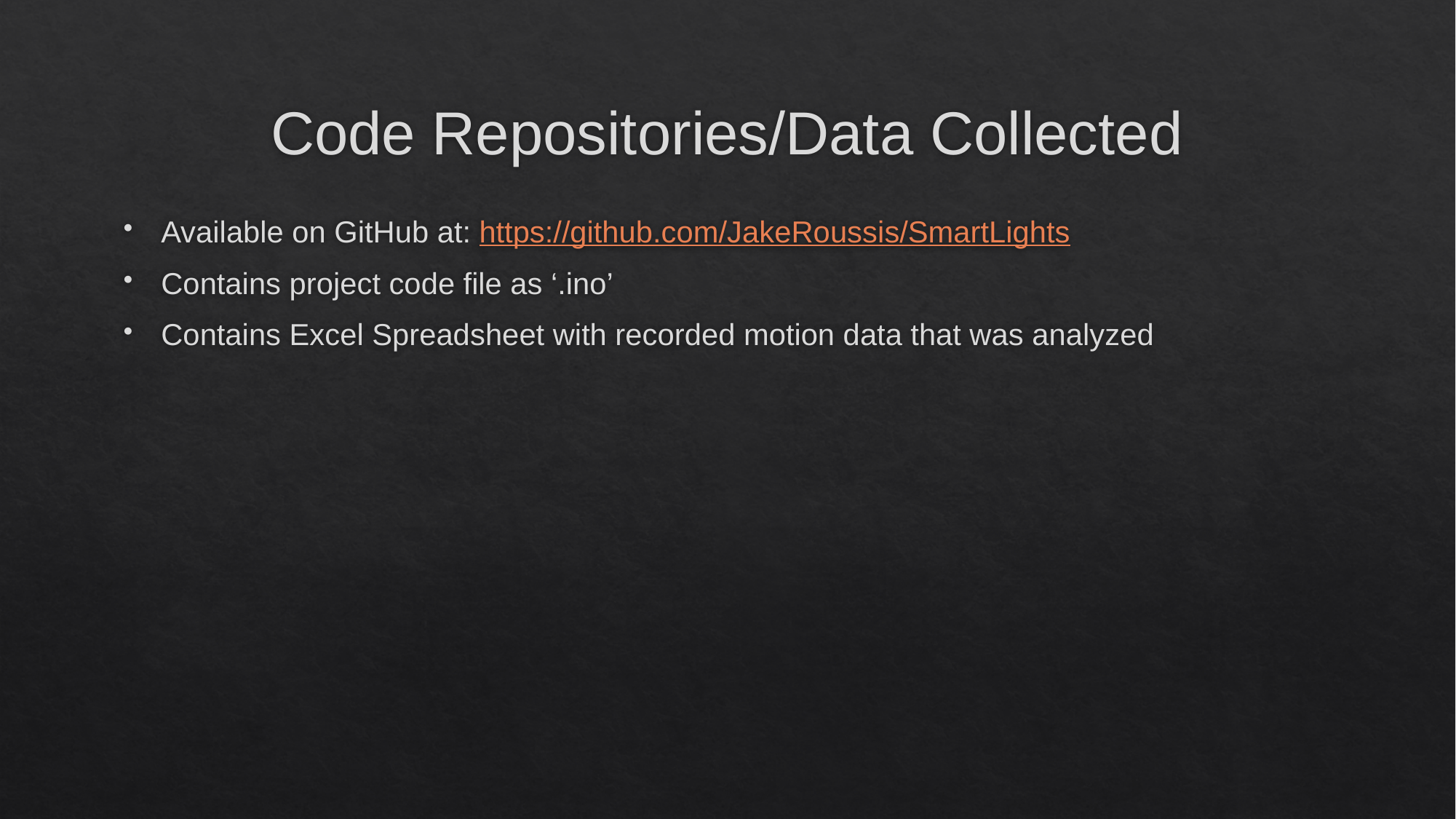

# Code Repositories/Data Collected
Available on GitHub at: https://github.com/JakeRoussis/SmartLights
Contains project code file as ‘.ino’
Contains Excel Spreadsheet with recorded motion data that was analyzed